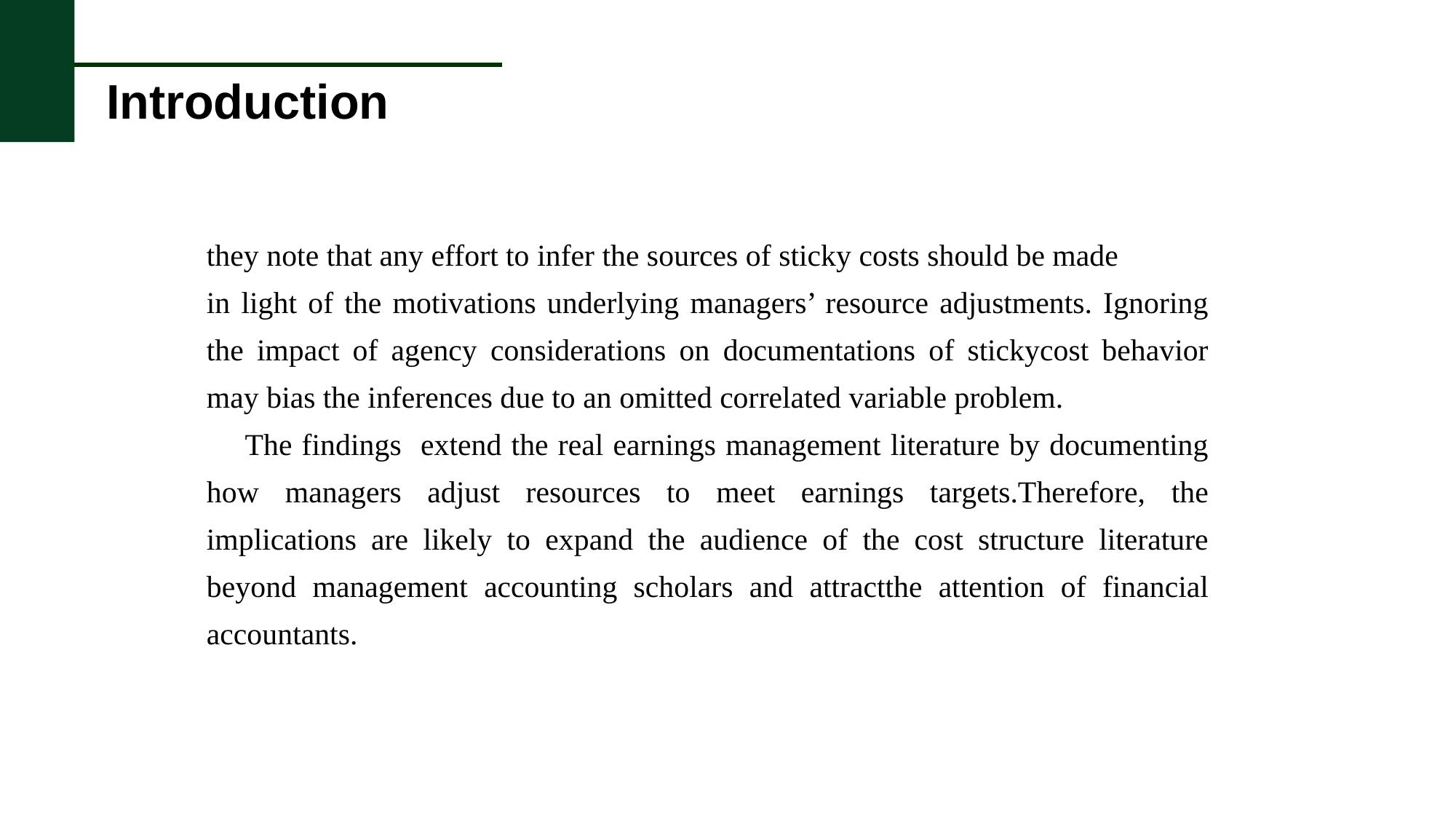

Introduction
they note that any effort to infer the sources of sticky costs should be made
in light of the motivations underlying managers’ resource adjustments. Ignoring the impact of agency considerations on documentations of stickycost behavior may bias the inferences due to an omitted correlated variable problem.
    The findings  extend the real earnings management literature by documenting how managers adjust resources to meet earnings targets.Therefore, the implications are likely to expand the audience of the cost structure literature beyond management accounting scholars and attractthe attention of financial accountants.